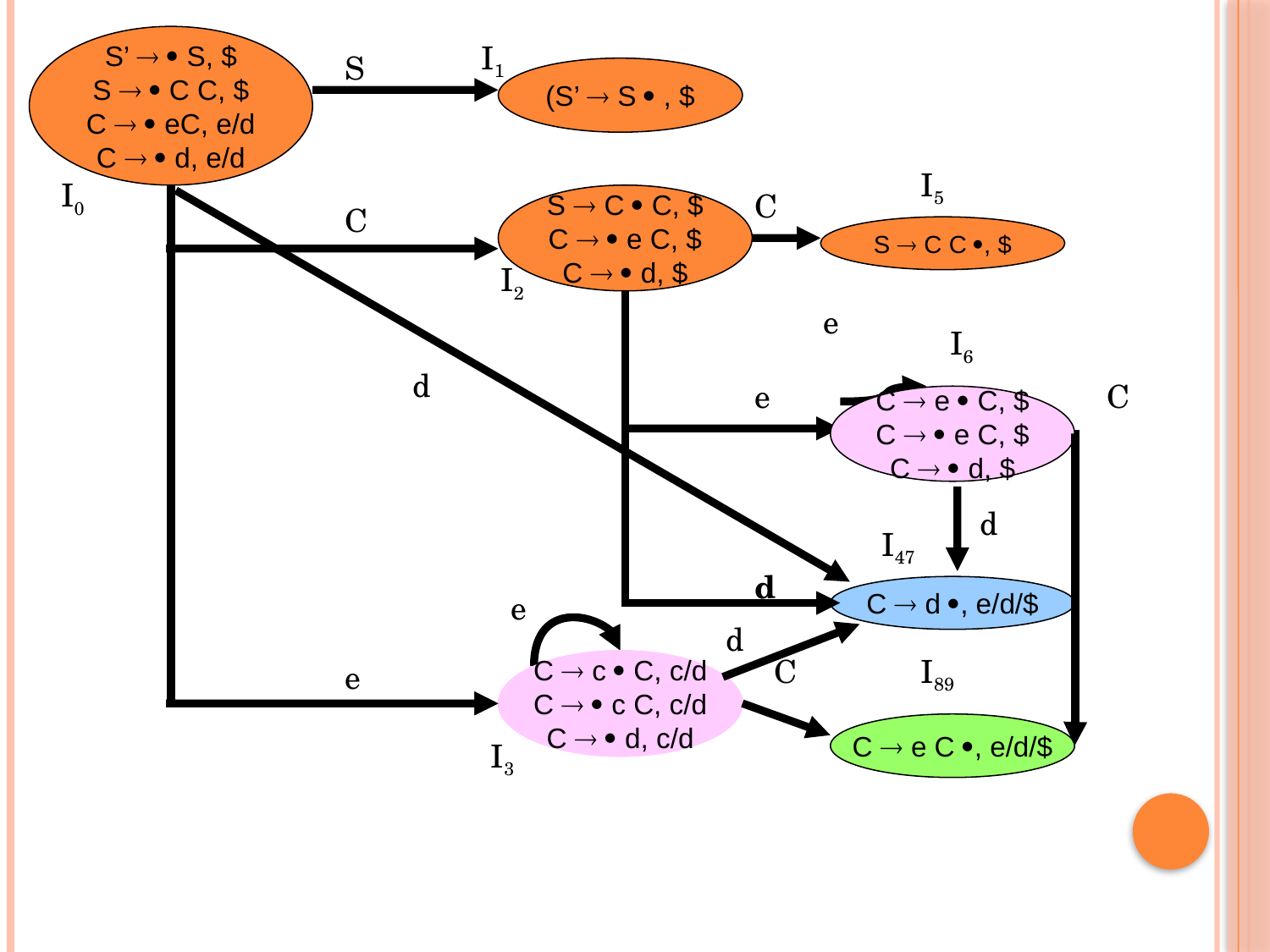

S’ → • S, $
S → • C C, $
C → • eC, e/d
C → • d, e/d
I1
S

C

e

(S’ → S • , $

I5
I0
C

e

d

S → C • C, $
C → • e C, $
C → • d, $

S → C C •, $

I2
e
I6
d
C
C → e • C, $
C → • e C, $
C → • d, $

d
I47
C → d •, e/d/$
e
d

C
I89
C → c • C, c/d
C → • c C, c/d
C → • d, c/d

C → e C •, e/d/$
I3